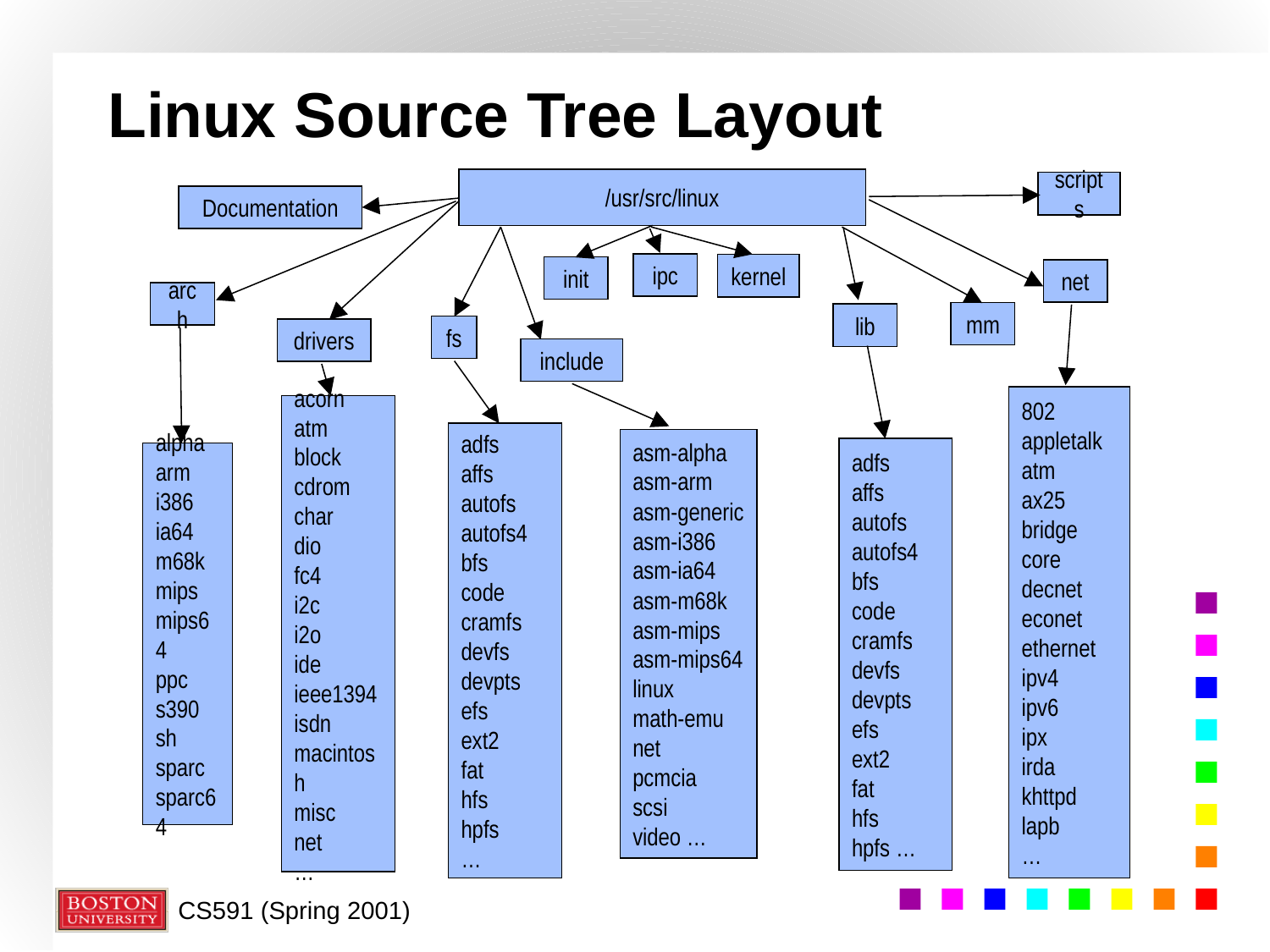

# Linux Source Tree Layout
/usr/src/linux
scripts
Documentation
ipc
kernel
init
net
arch
mm
lib
fs
drivers
include
802
appletalk
atm
ax25
bridge
core
decnet
econet
ethernet
ipv4
ipv6
ipx
irda
khttpd
lapb
…
acorn
atm
block
cdrom
char
dio
fc4
i2c
i2o
ide
ieee1394
isdn
macintosh
misc
net
…
adfs
affs
autofs
autofs4
bfs
code
cramfs
devfs
devpts
efs
ext2
fat
hfs
hpfs
…
asm-alpha
asm-arm
asm-generic
asm-i386
asm-ia64
asm-m68k
asm-mips
asm-mips64
linux
math-emu
net
pcmcia
scsi
video …
adfs
affs
autofs
autofs4
bfs
code
cramfs
devfs
devpts
efs
ext2
fat
hfs
hpfs …
alpha
arm
i386
ia64
m68k
mips
mips64
ppc
s390
sh
sparc
sparc64